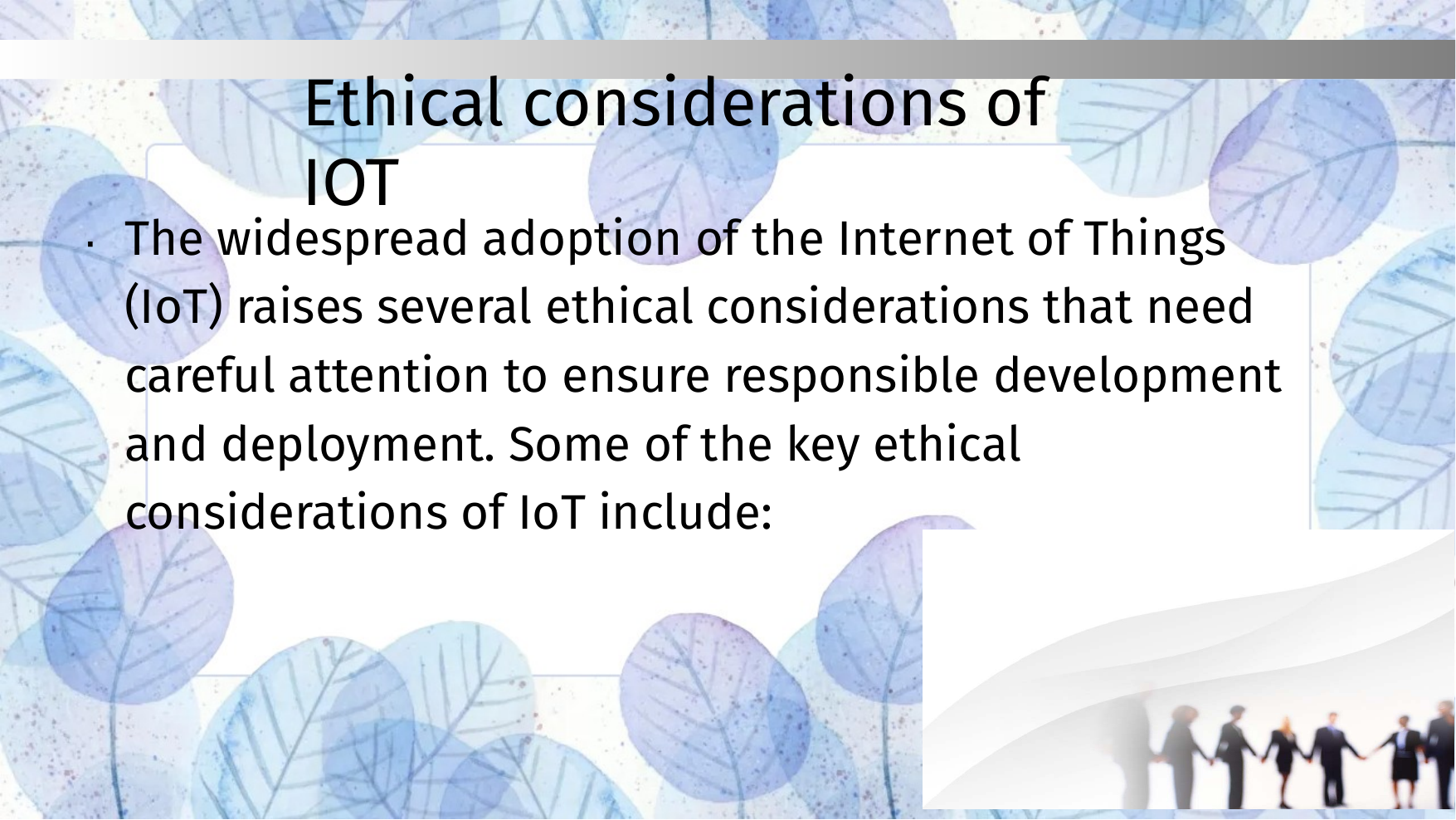

Ethical considerations of IOT
The widespread adoption of the Internet of Things (IoT) raises several ethical considerations that need careful attention to ensure responsible development and deployment. Some of the key ethical considerations of IoT include: